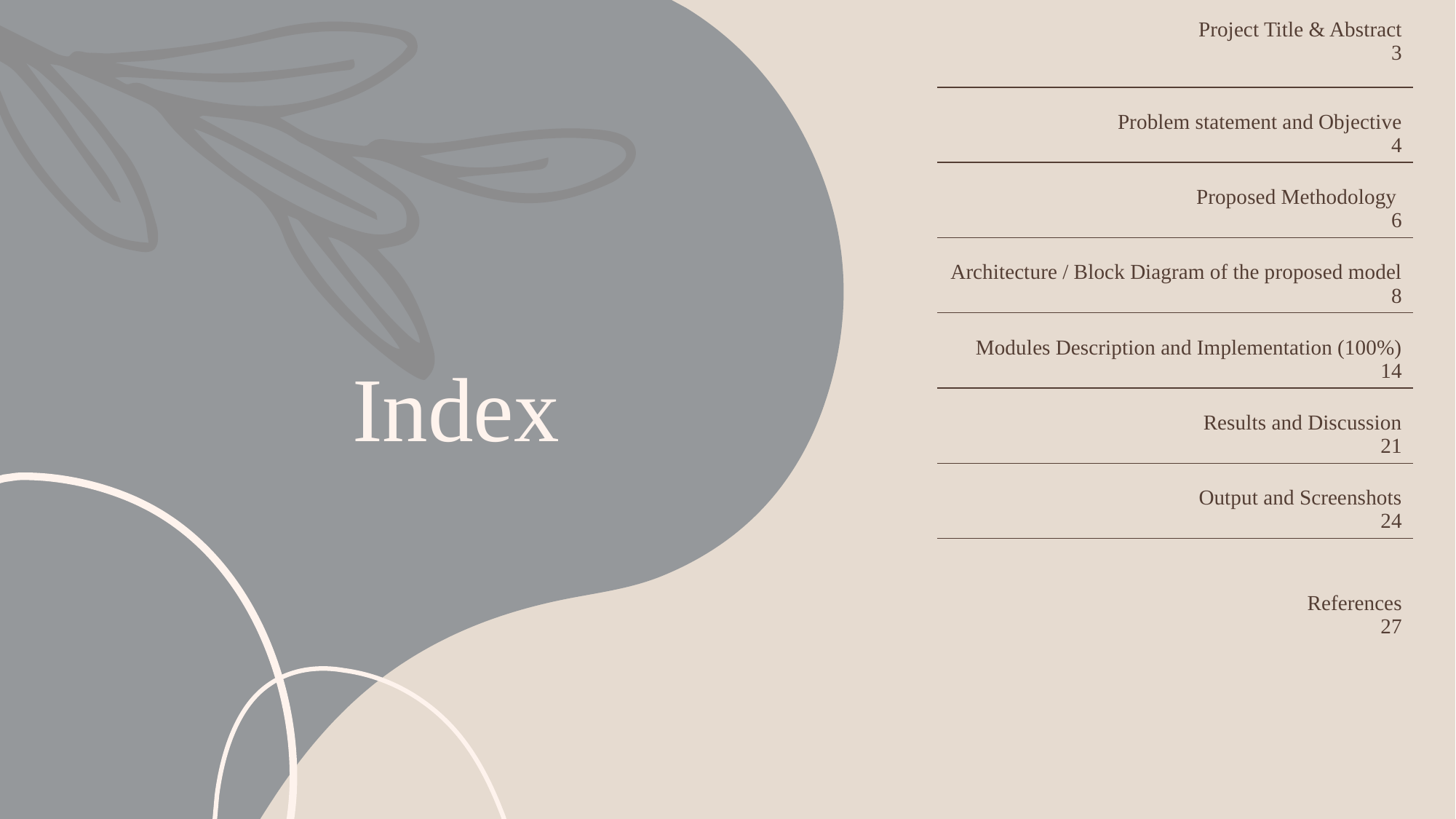

| Project Title & Abstract 3 |
| --- |
| Problem statement and Objective 4 |
| Proposed Methodology 6 |
| Architecture / Block Diagram of the proposed model 8 |
| Modules Description and Implementation (100%) 14 |
| Results and Discussion 21 |
| Output and Screenshots 24 |
| References 27 |
# Index